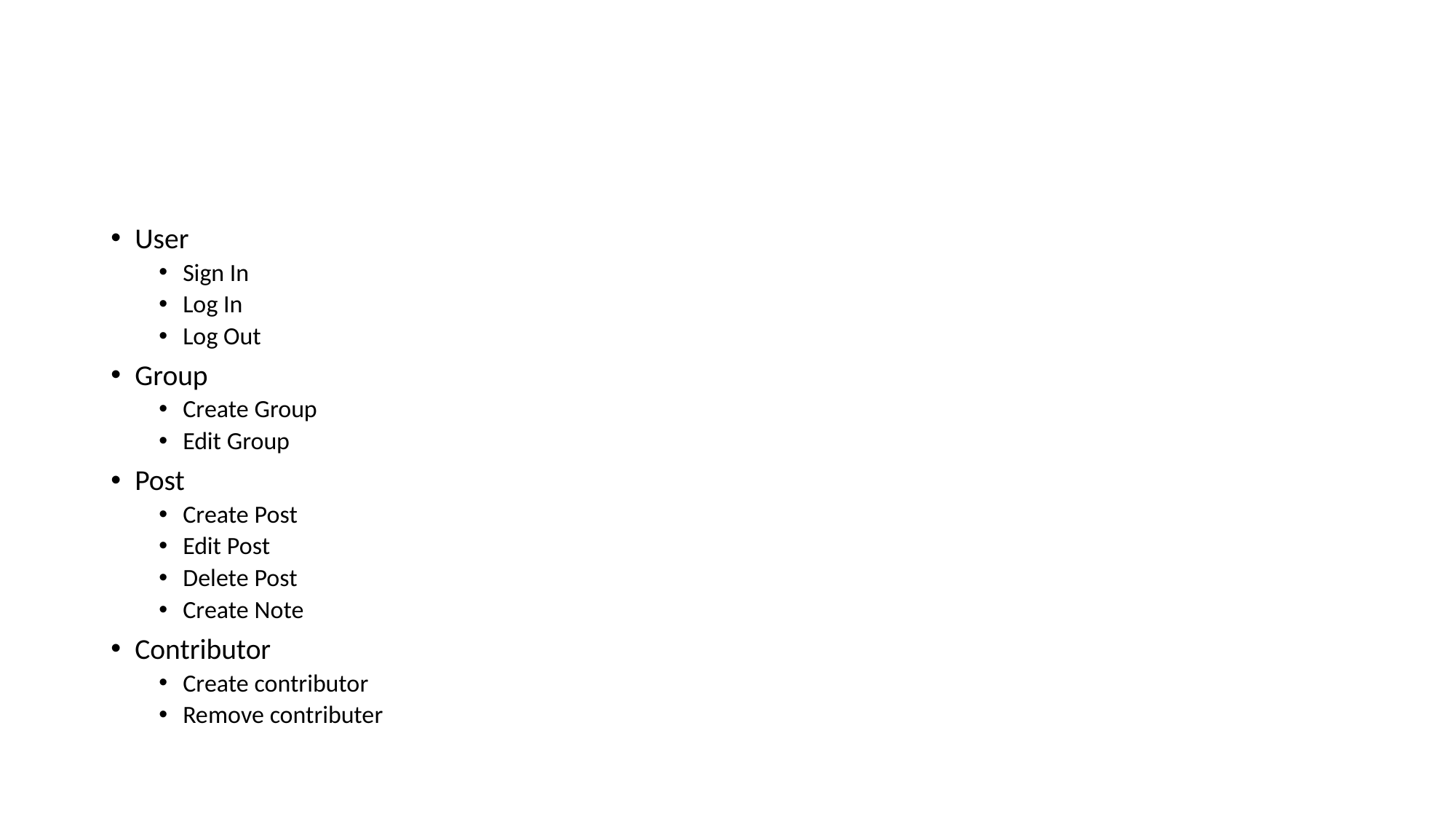

#
User
Sign In
Log In
Log Out
Group
Create Group
Edit Group
Post
Create Post
Edit Post
Delete Post
Create Note
Contributor
Create contributor
Remove contributer